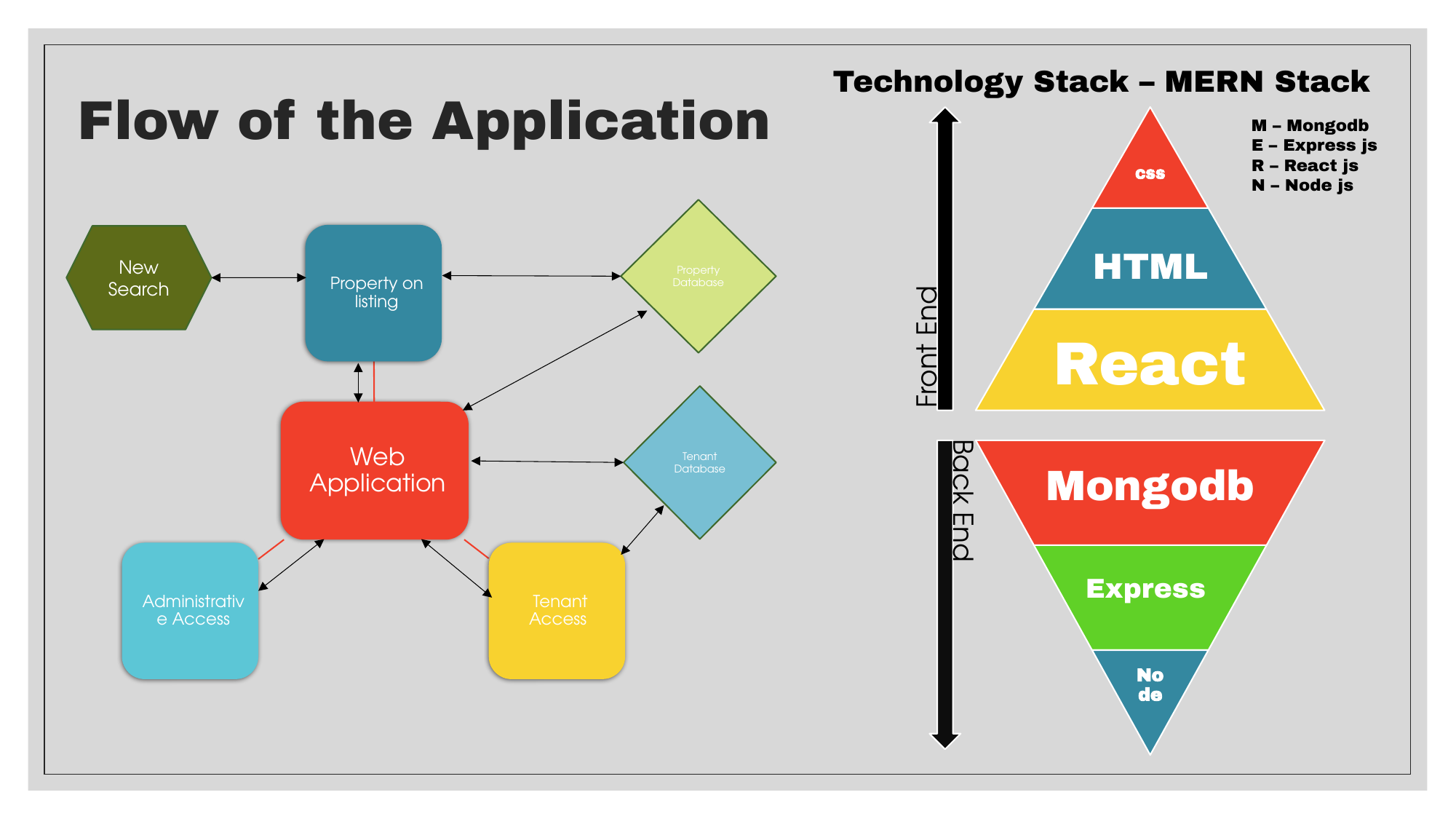

# Flow of the Application
Technology Stack – MERN Stack
CSS
HTML
React

M – Mongodb
E – Express js
R – React js
N – Node js
Property Database
Web Application
Property on listing
Tenant Access
Administrative Access
New Search
Front End
Tenant Database

Mongodb
Express
Node
Back End